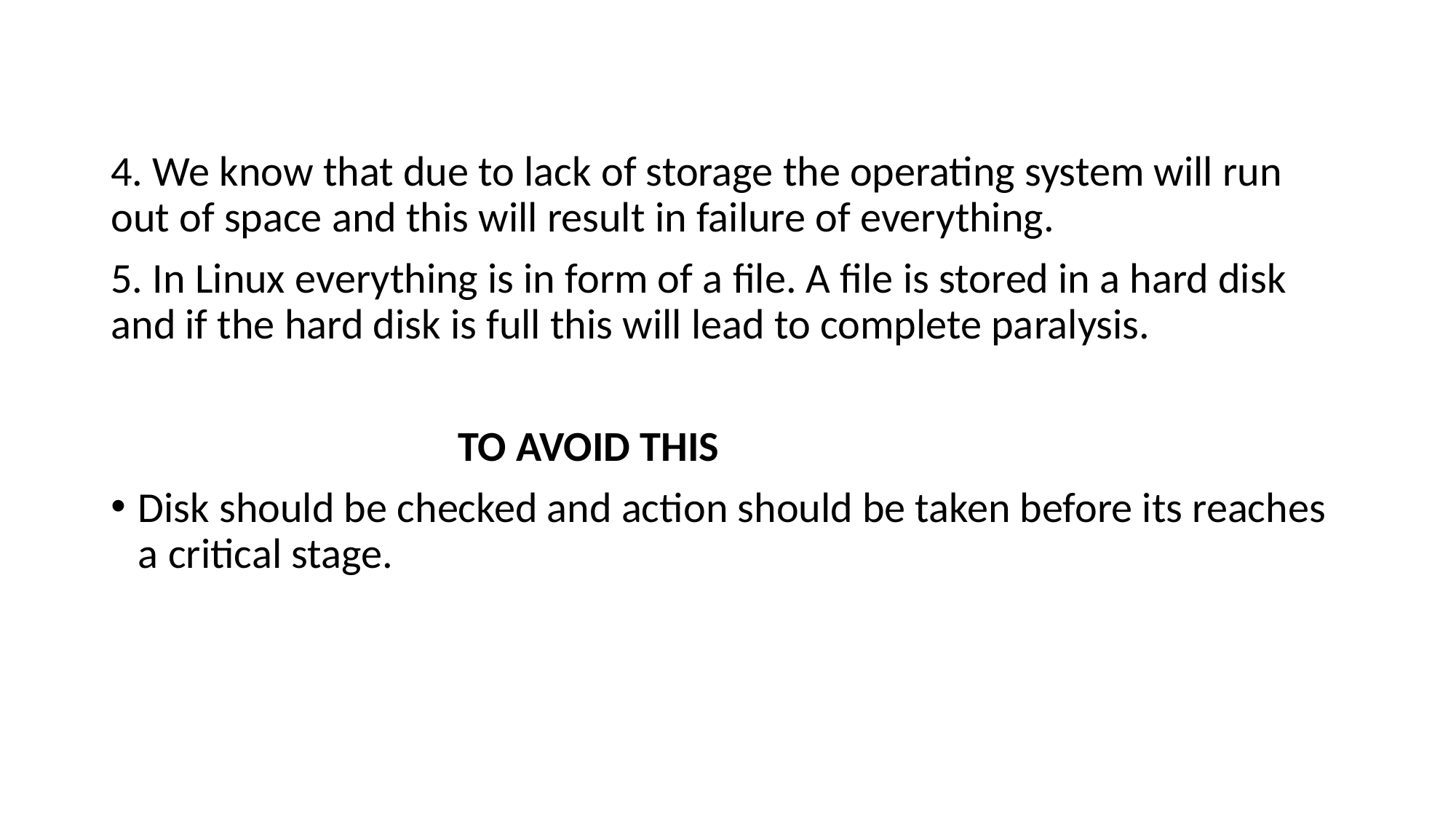

4. We know that due to lack of storage the operating system will run out of space and this will result in failure of everything.
5. In Linux everything is in form of a file. A file is stored in a hard disk and if the hard disk is full this will lead to complete paralysis.

                                    TO AVOID THIS
Disk should be checked and action should be taken before its reaches a critical stage.